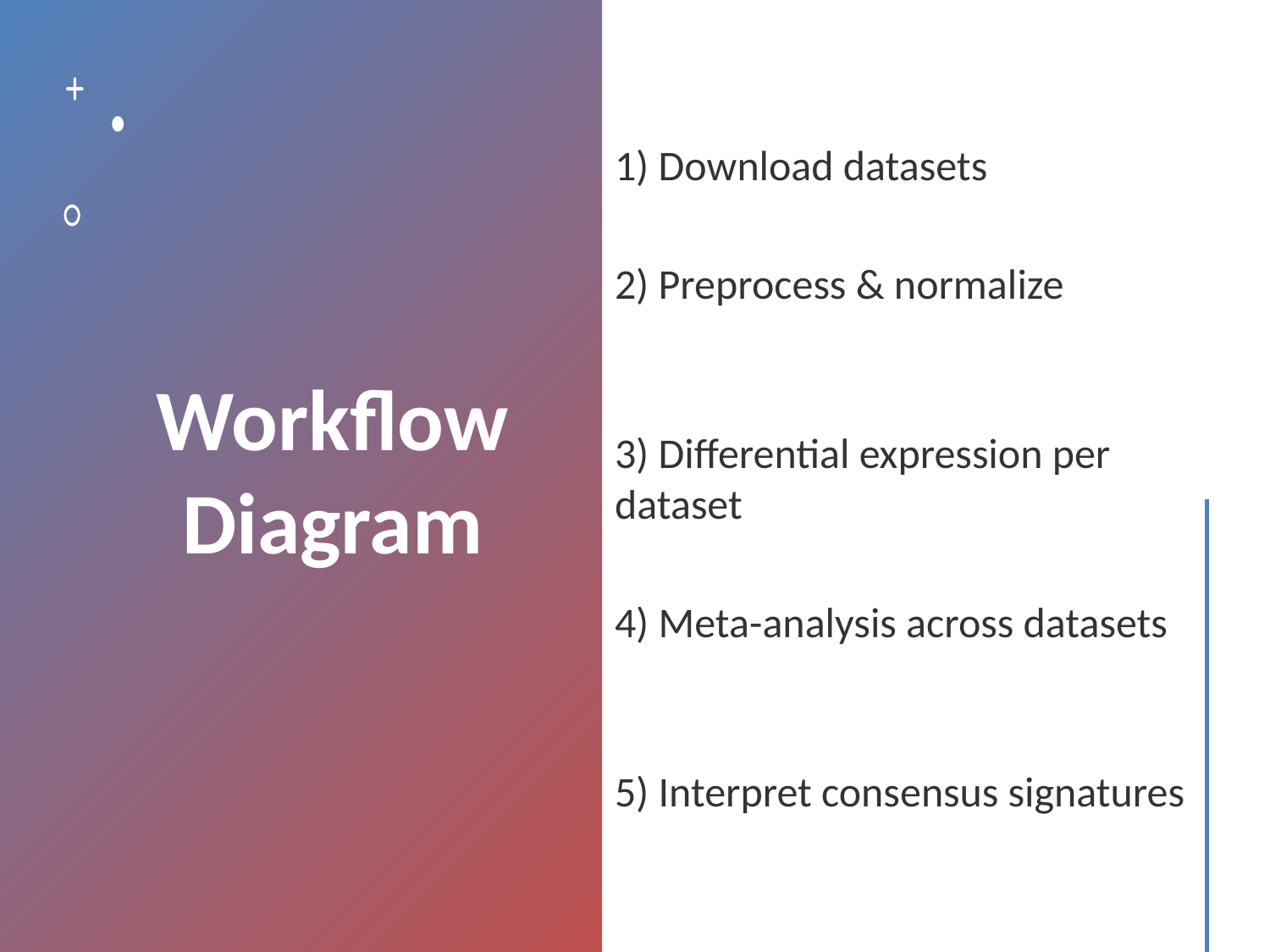

# Workflow Diagram
1) Download datasets

2) Preprocess & normalize

3) Differential expression per dataset

4) Meta-analysis across datasets

5) Interpret consensus signatures